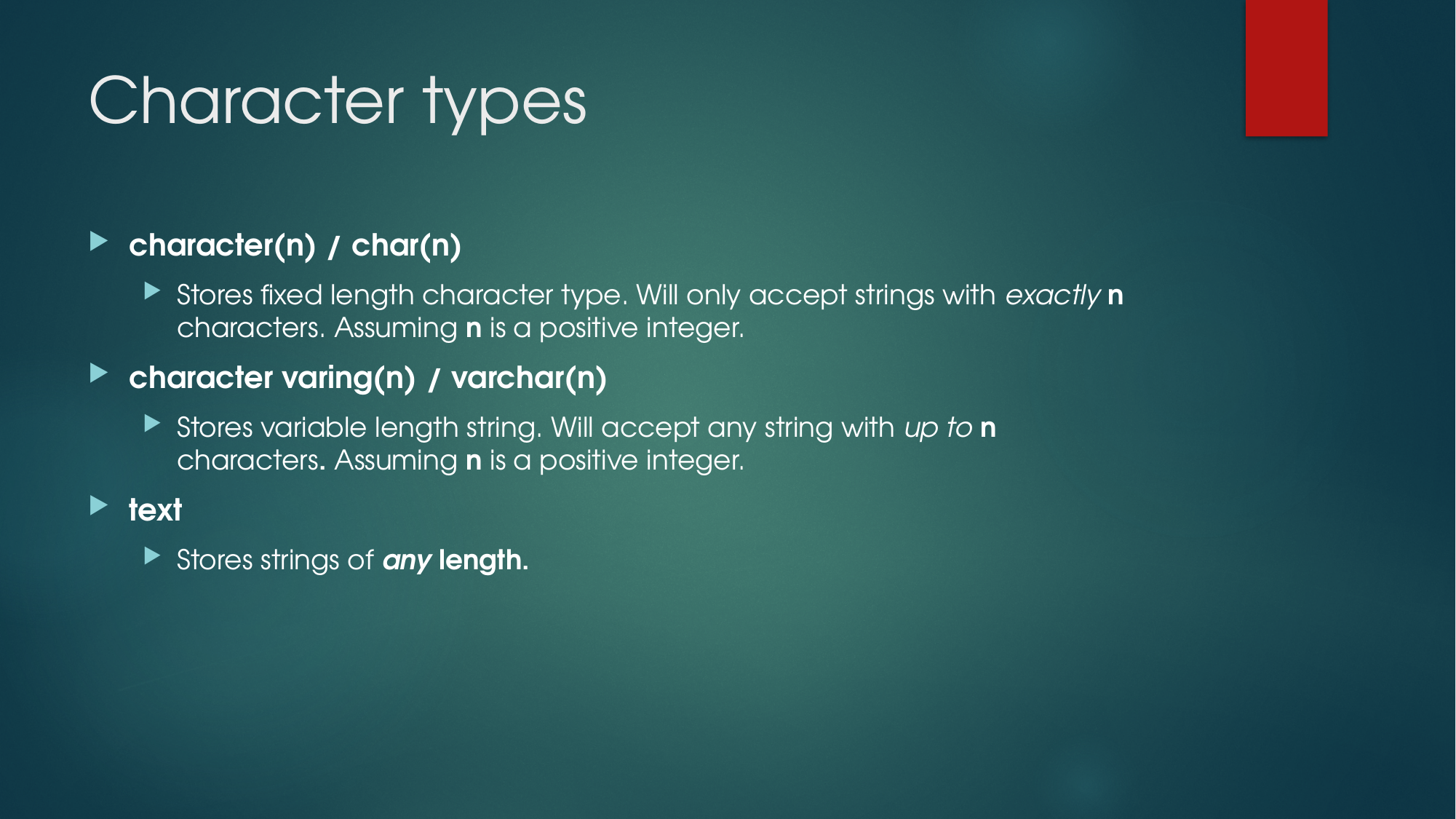

# Character types
character(n) / char(n)
Stores fixed length character type. Will only accept strings with exactly n characters. Assuming n is a positive integer.
character varing(n) / varchar(n)
Stores variable length string. Will accept any string with up to n characters. Assuming n is a positive integer.
text
Stores strings of any length.